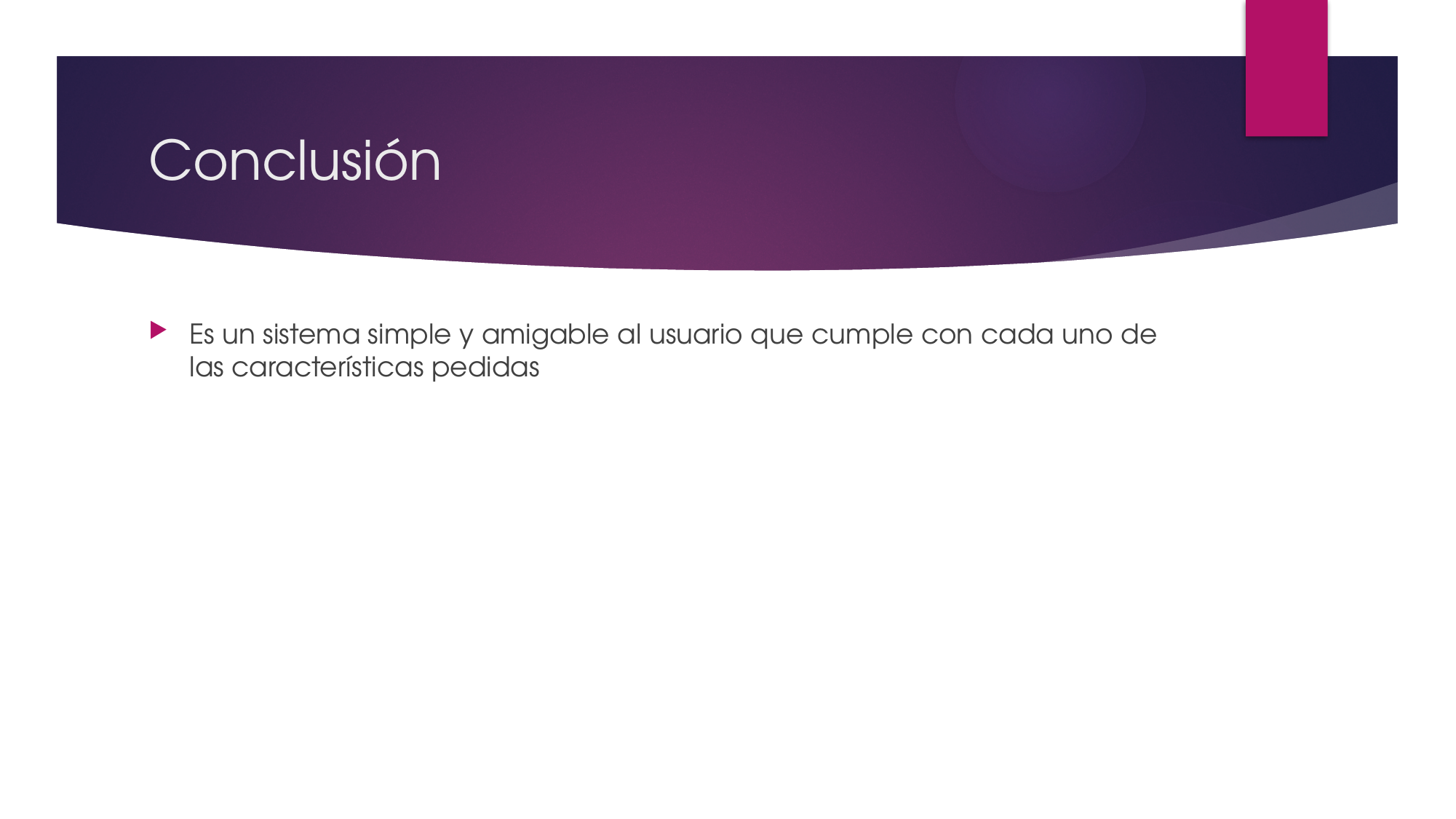

# Conclusión
Es un sistema simple y amigable al usuario que cumple con cada uno de las características pedidas